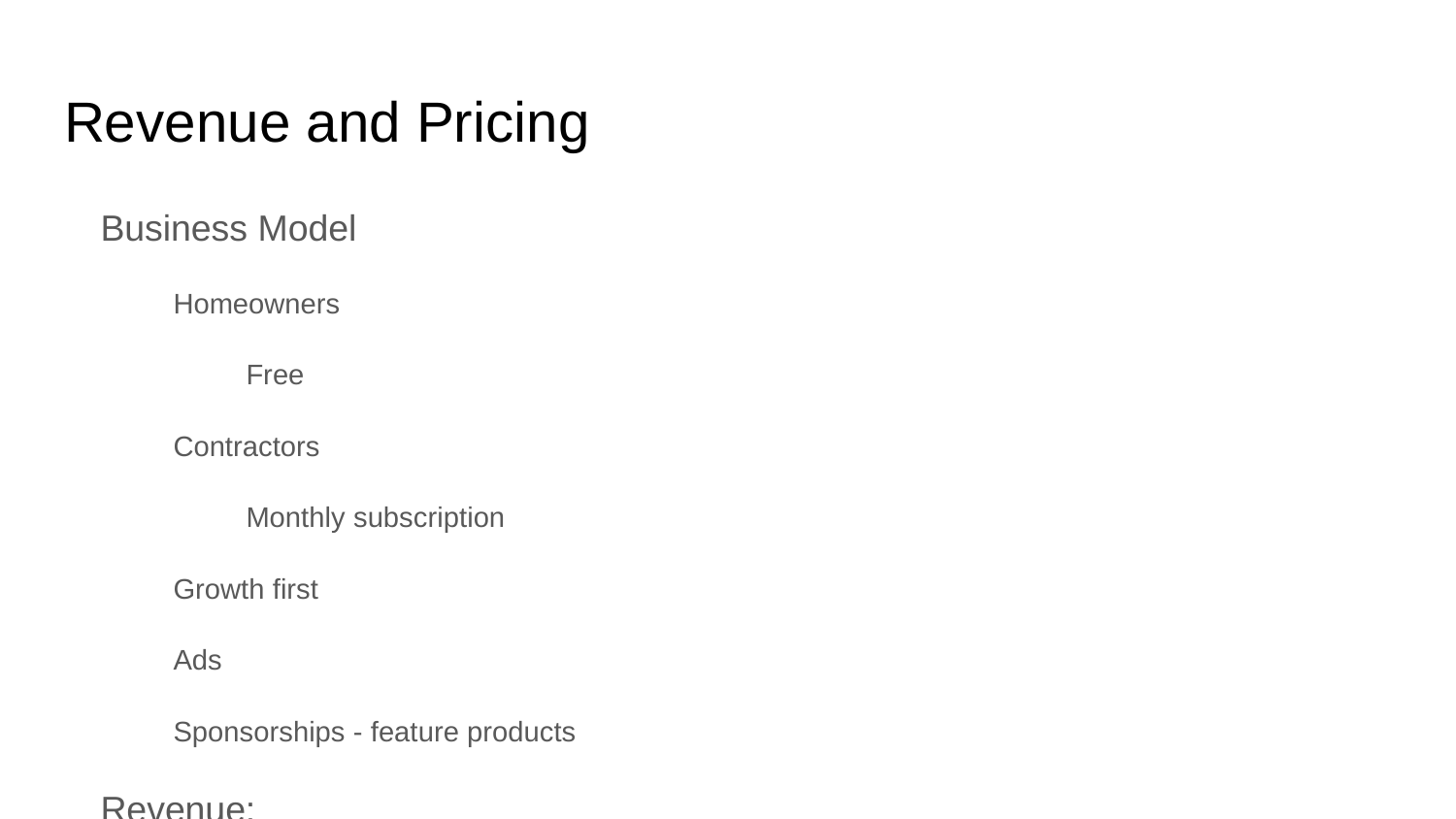

# Revenue and Pricing
Business Model
Homeowners
Free
Contractors
Monthly subscription
Growth first
Ads
Sponsorships - feature products
Revenue:
Initially low
Reduce variable costs - referral rewards/raffles